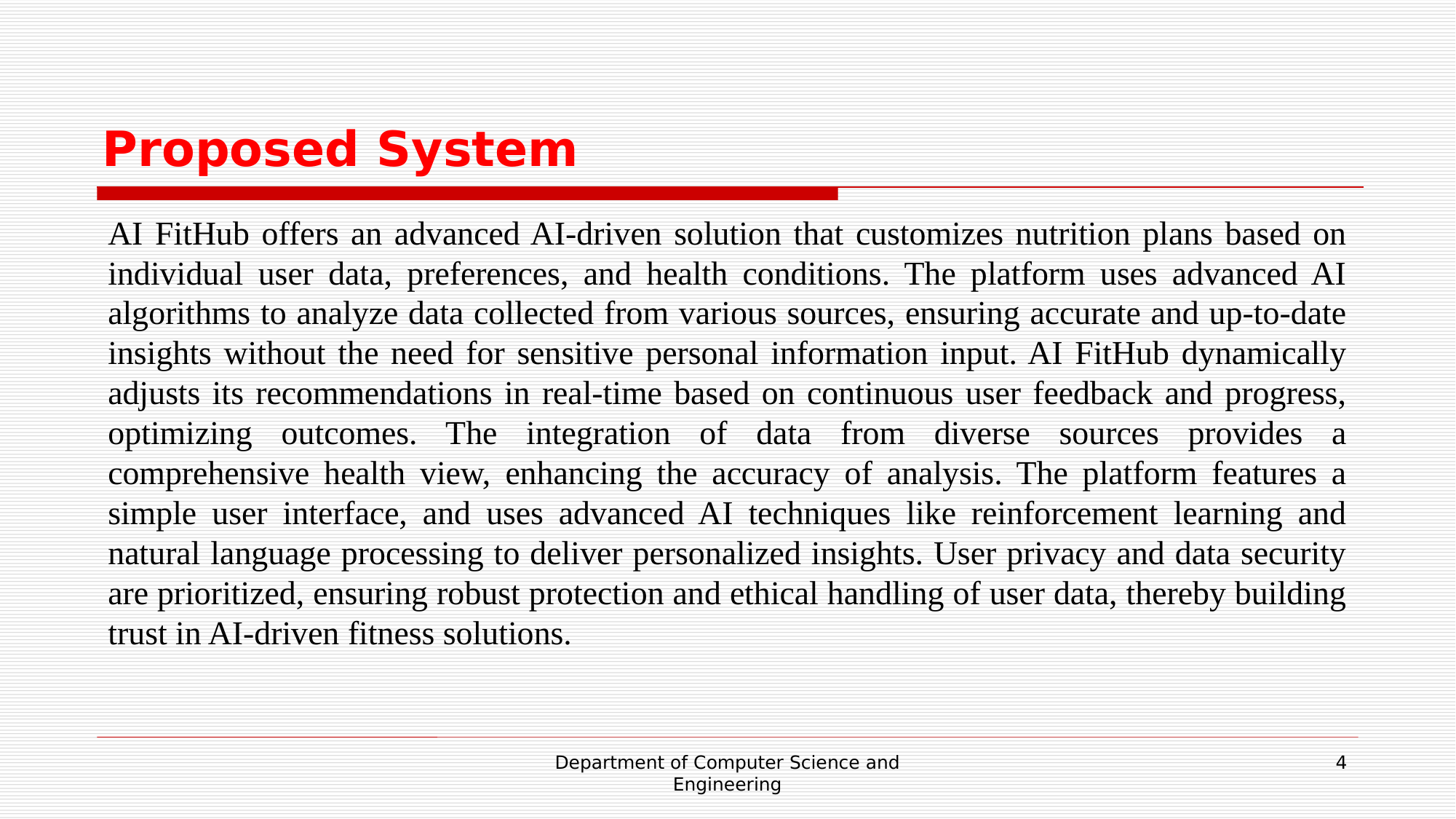

# Proposed System
AI FitHub offers an advanced AI-driven solution that customizes nutrition plans based on individual user data, preferences, and health conditions. The platform uses advanced AI algorithms to analyze data collected from various sources, ensuring accurate and up-to-date insights without the need for sensitive personal information input. AI FitHub dynamically adjusts its recommendations in real-time based on continuous user feedback and progress, optimizing outcomes. The integration of data from diverse sources provides a comprehensive health view, enhancing the accuracy of analysis. The platform features a simple user interface, and uses advanced AI techniques like reinforcement learning and natural language processing to deliver personalized insights. User privacy and data security are prioritized, ensuring robust protection and ethical handling of user data, thereby building trust in AI-driven fitness solutions.
Department of Computer Science and Engineering
4